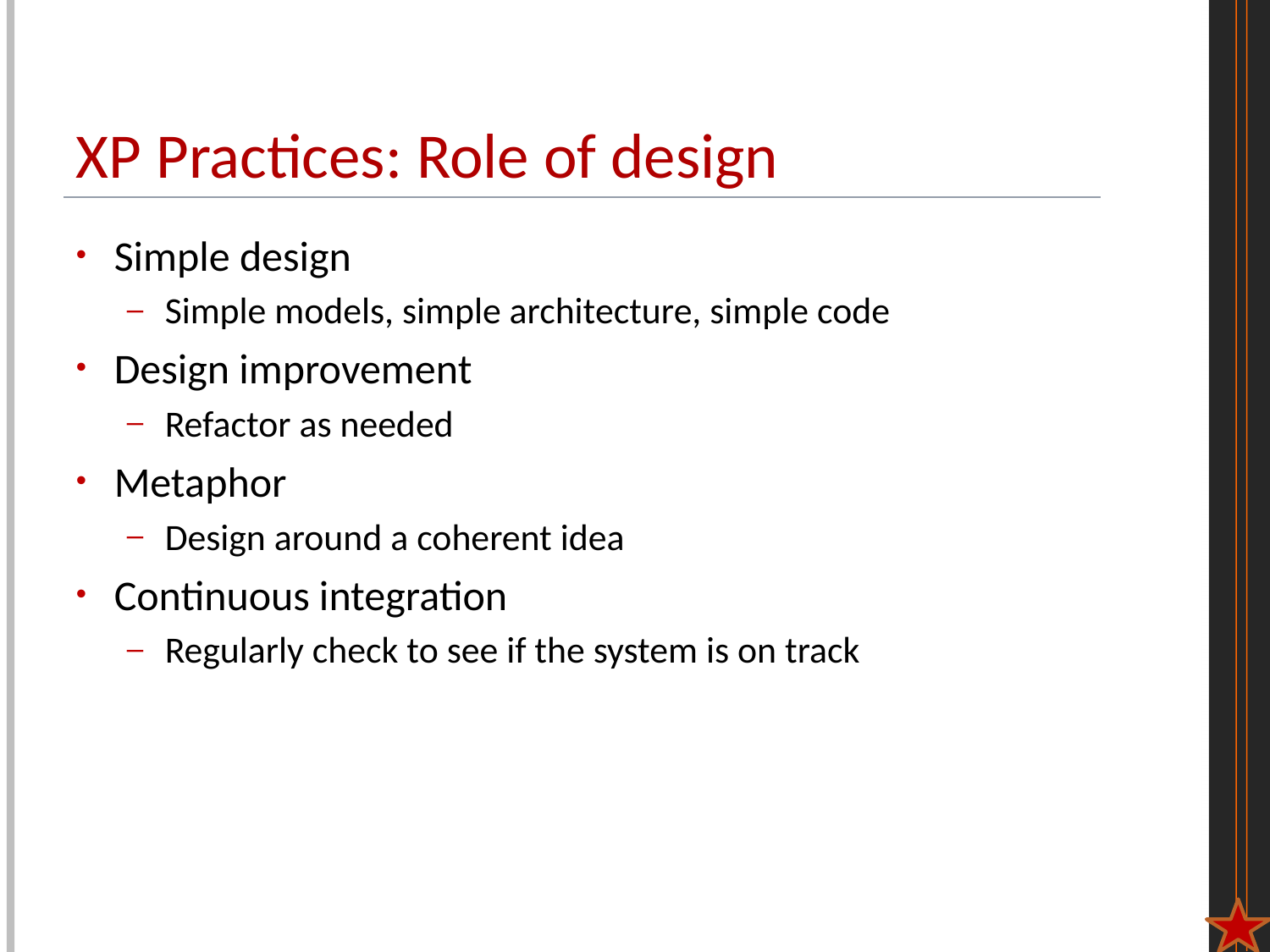

# XP Practices: Role of design
Simple design
Simple models, simple architecture, simple code
Design improvement
Refactor as needed
Metaphor
Design around a coherent idea
Continuous integration
Regularly check to see if the system is on track